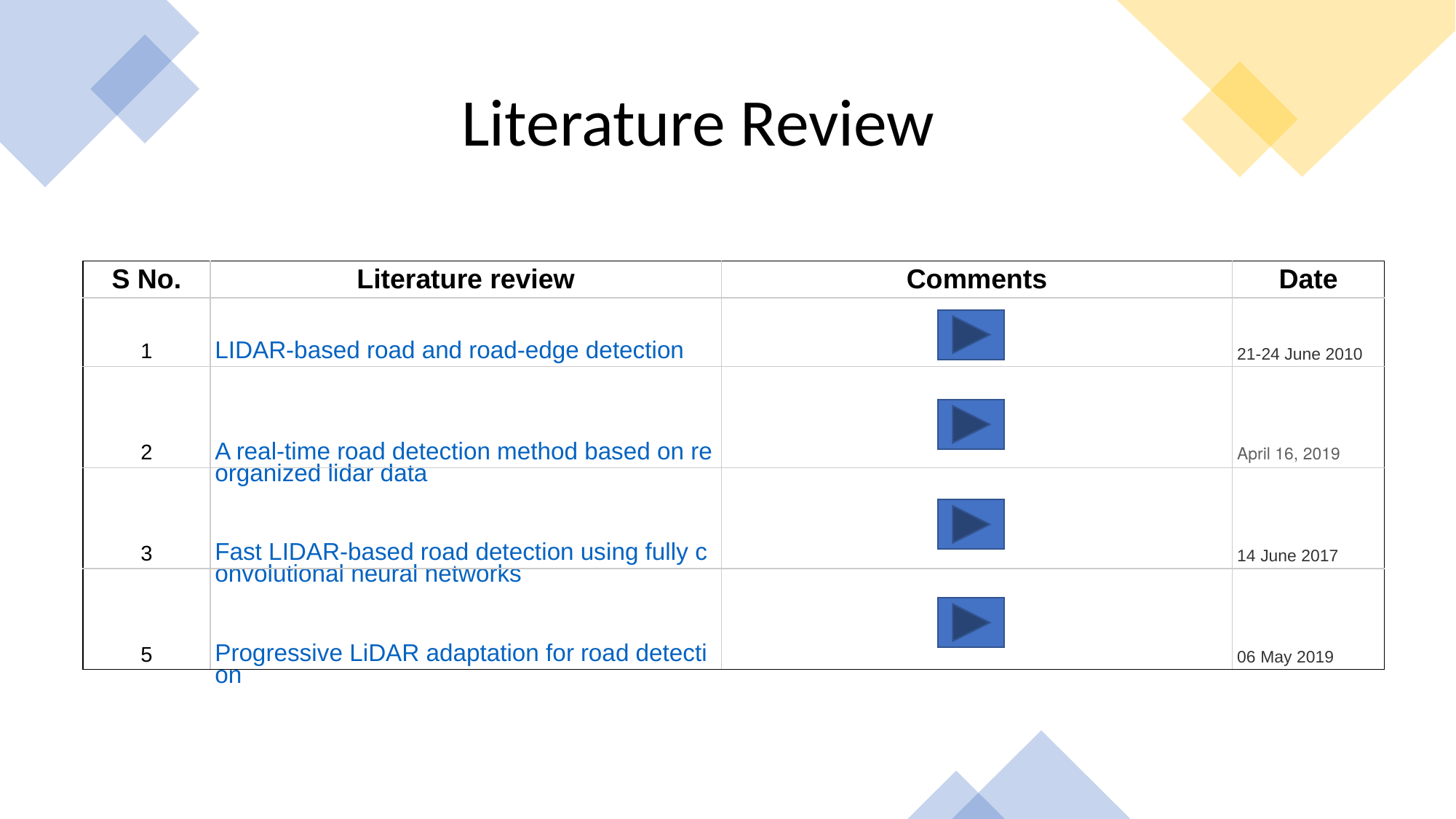

# Literature Review

| S No. | Literature review | Comments | Date |
| --- | --- | --- | --- |
| 1 | LIDAR-based road and road-edge detection |  | 21-24 June 2010 |
| 2 | A real-time road detection method based on reorganized lidar data |  | April 16, 2019 |
| 3 | Fast LIDAR-based road detection using fully convolutional neural networks |  | 14 June 2017 |
| 5 | Progressive LiDAR adaptation for road detection |  | 06 May 2019 |